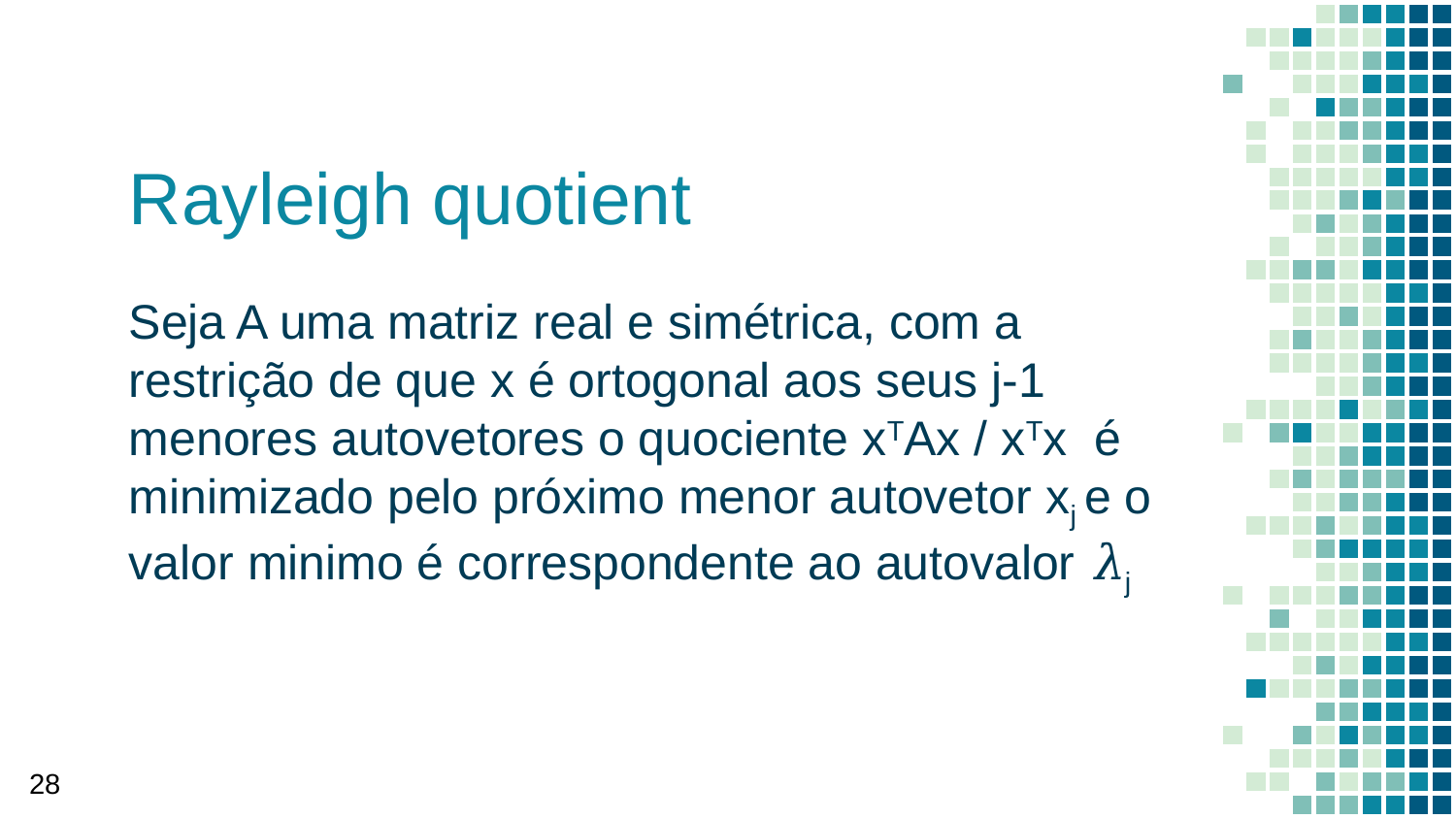

# Rayleigh quotient
Seja A uma matriz real e simétrica, com a restrição de que x é ortogonal aos seus j-1 menores autovetores o quociente xTAx / xTx  é minimizado pelo próximo menor autovetor xj e o valor minimo é correspondente ao autovalor 𝜆j
28